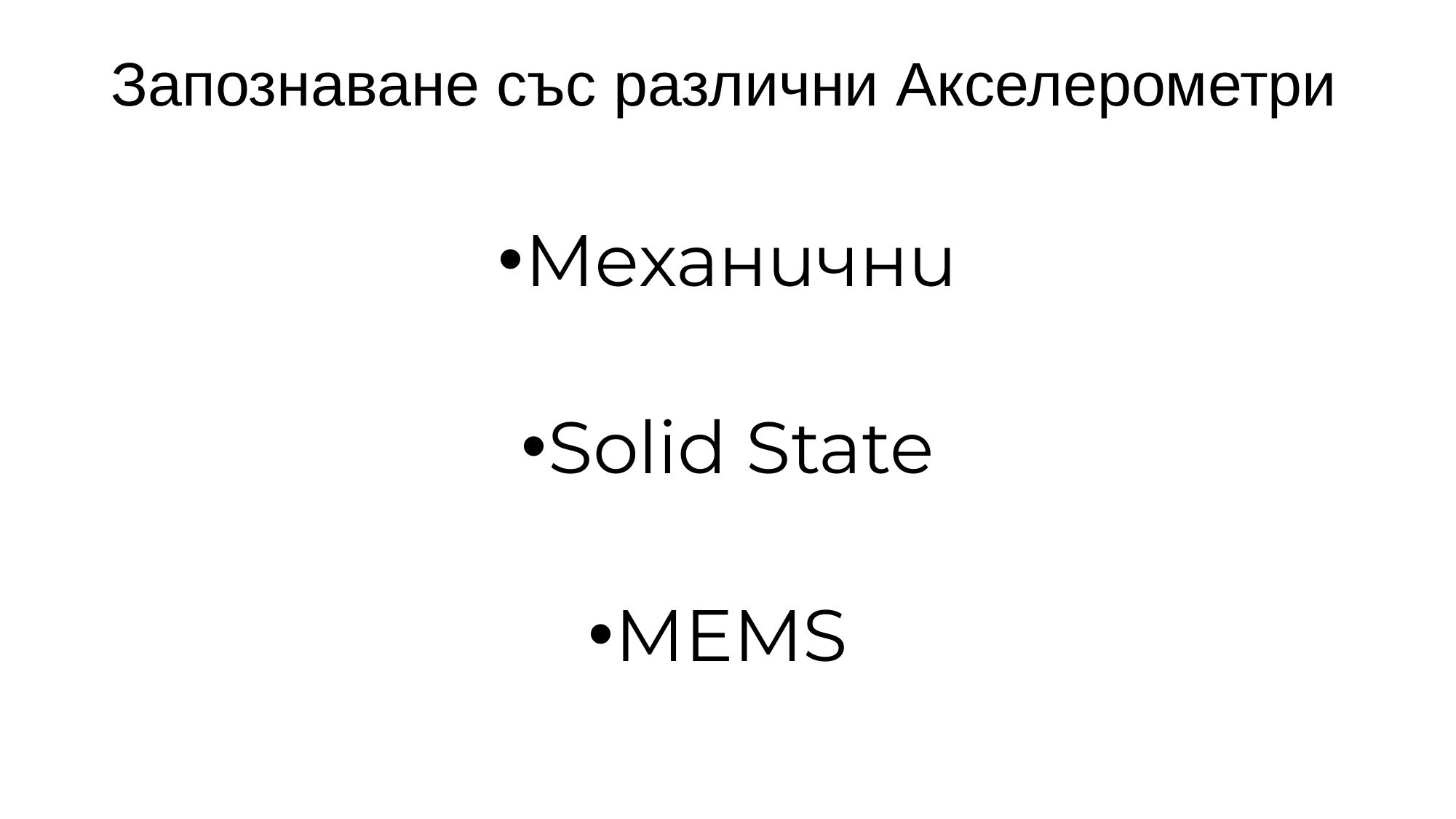

# Запознаване със различни Акселерометри
Механични

Solid State

MEMS